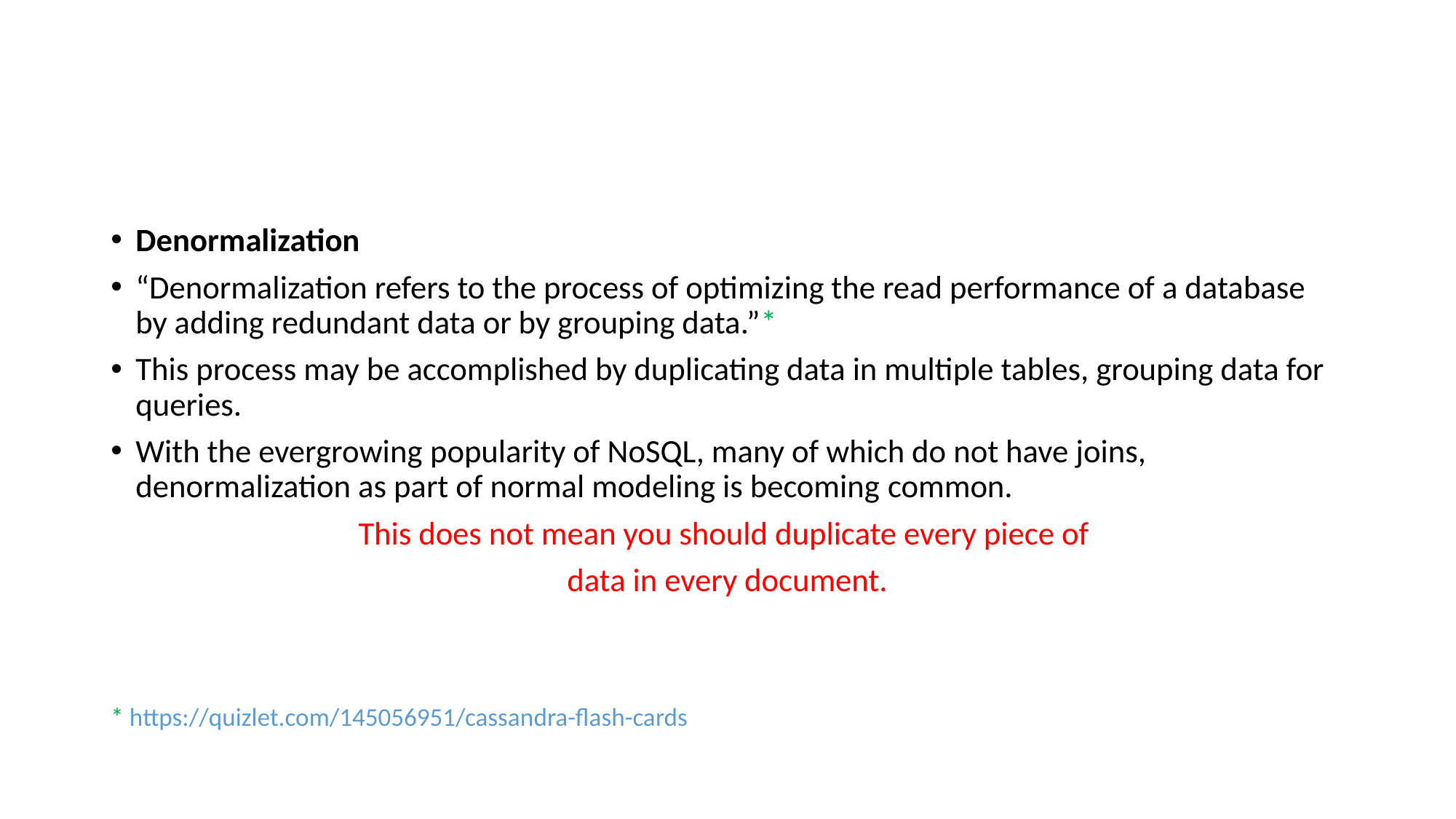

#
Denormalization
“Denormalization refers to the process of optimizing the read performance of a database by adding redundant data or by grouping data.”*
This process may be accomplished by duplicating data in multiple tables, grouping data for queries.
With the evergrowing popularity of NoSQL, many of which do not have joins, denormalization as part of normal modeling is becoming common.
This does not mean you should duplicate every piece of
data in every document.

* https://quizlet.com/145056951/cassandra-flash-cards